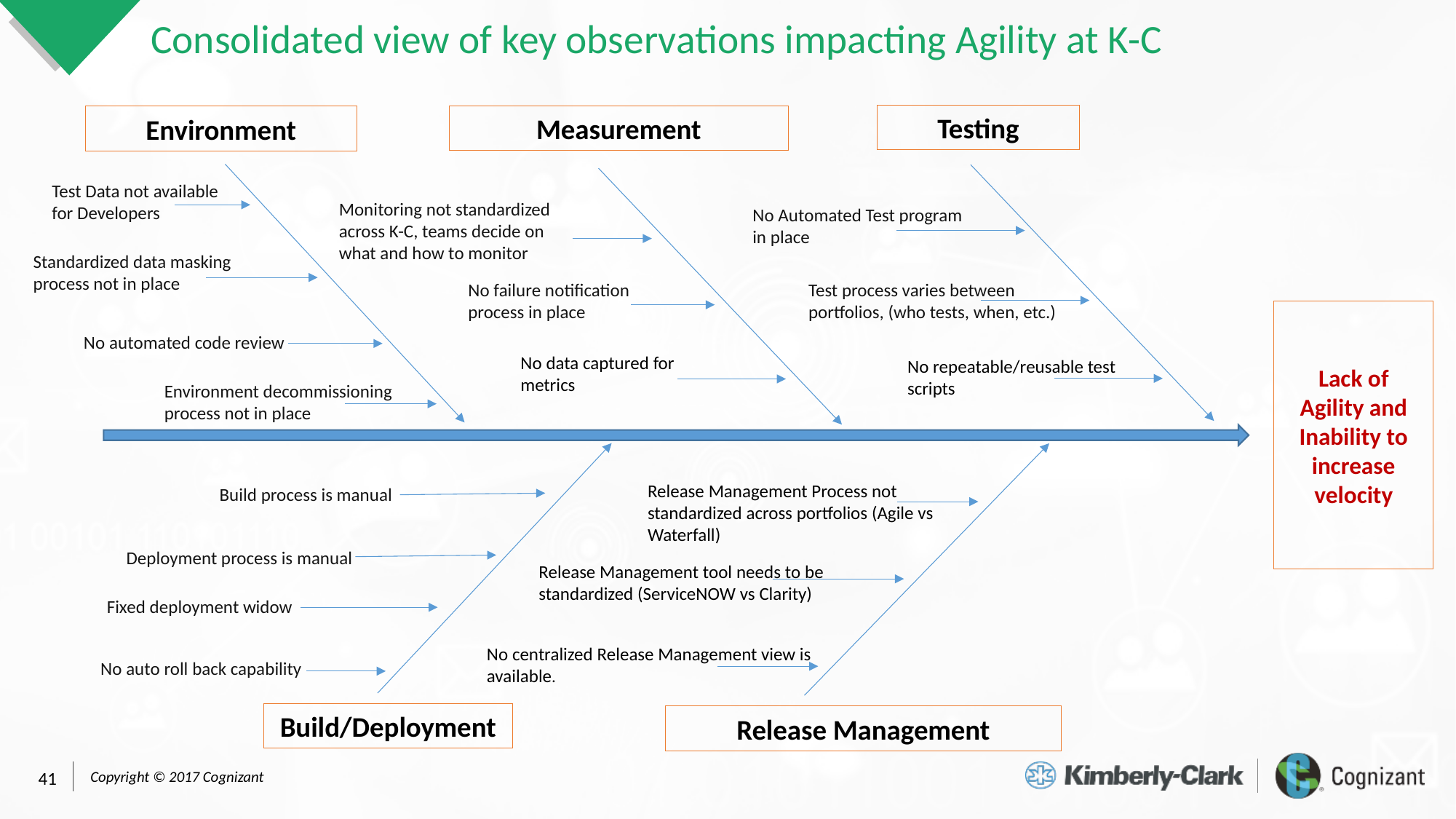

# Consolidated view of key observations impacting Agility at K-C
Testing
Measurement
Environment
Test Data not available for Developers
Monitoring not standardized across K-C, teams decide on what and how to monitor
Standardized data masking process not in place
No failure notification process in place

No automated code review

Build process is manual
Fixed deployment widow
 No auto roll back capability
No Automated Test program in place
Test process varies between portfolios, (who tests, when, etc.)
Lack of Agility and Inability to increase velocity
No data captured for metrics
No repeatable/reusable test scripts

Environment decommissioning process not in place
Release Management Process not standardized across portfolios (Agile vs Waterfall)
Deployment process is manual
Release Management tool needs to be standardized (ServiceNOW vs Clarity)
No centralized Release Management view is available.
Build/Deployment
Release Management